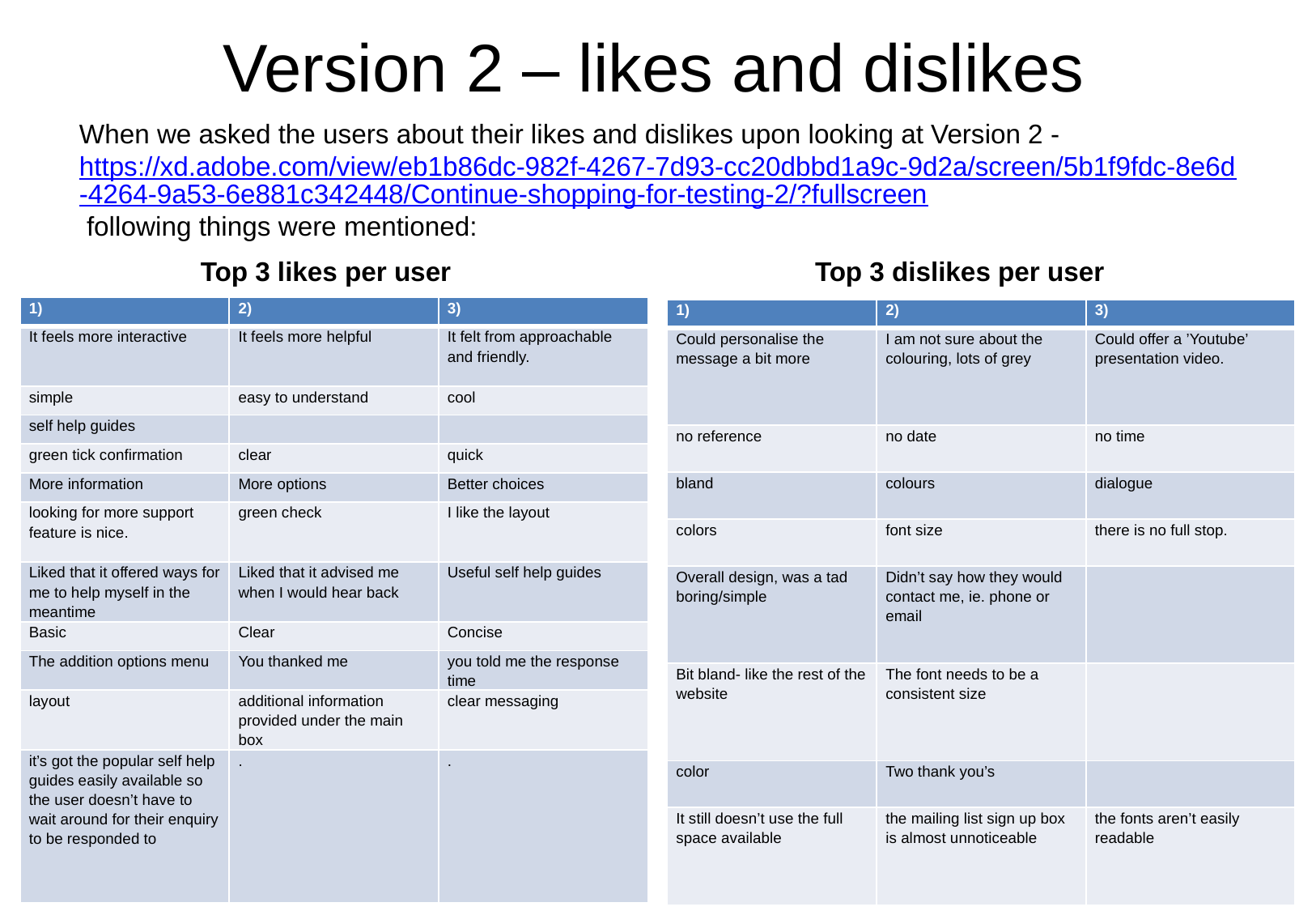

# Version 2 – likes and dislikes
When we asked the users about their likes and dislikes upon looking at Version 2 - https://xd.adobe.com/view/eb1b86dc-982f-4267-7d93-cc20dbbd1a9c-9d2a/screen/5b1f9fdc-8e6d-4264-9a53-6e881c342448/Continue-shopping-for-testing-2/?fullscreen following things were mentioned:
	Top 3 likes per user 			 Top 3 dislikes per user

| 1) | 2) | 3) |
| --- | --- | --- |
| It feels more interactive | It feels more helpful | It felt from approachable and friendly. |
| simple | easy to understand | cool |
| self help guides |  |  |
| green tick confirmation | clear | quick |
| More information | More options | Better choices |
| looking for more support feature is nice. | green check | I like the layout |
| Liked that it offered ways for me to help myself in the meantime | Liked that it advised me when I would hear back | Useful self help guides |
| Basic | Clear | Concise |
| The addition options menu | You thanked me | you told me the response time |
| layout | additional information provided under the main box | clear messaging |
| it’s got the popular self help guides easily available so the user doesn’t have to wait around for their enquiry to be responded to | . | . |
| 1) | 2) | 3) |
| --- | --- | --- |
| Could personalise the message a bit more | I am not sure about the colouring, lots of grey | Could offer a ’Youtube’ presentation video. |
| no reference | no date | no time |
| bland | colours | dialogue |
| colors | font size | there is no full stop. |
| Overall design, was a tad boring/simple | Didn’t say how they would contact me, ie. phone or email |  |
| Bit bland- like the rest of the website | The font needs to be a consistent size |  |
| color | Two thank you’s |  |
| It still doesn’t use the full space available | the mailing list sign up box is almost unnoticeable | the fonts aren’t easily readable |